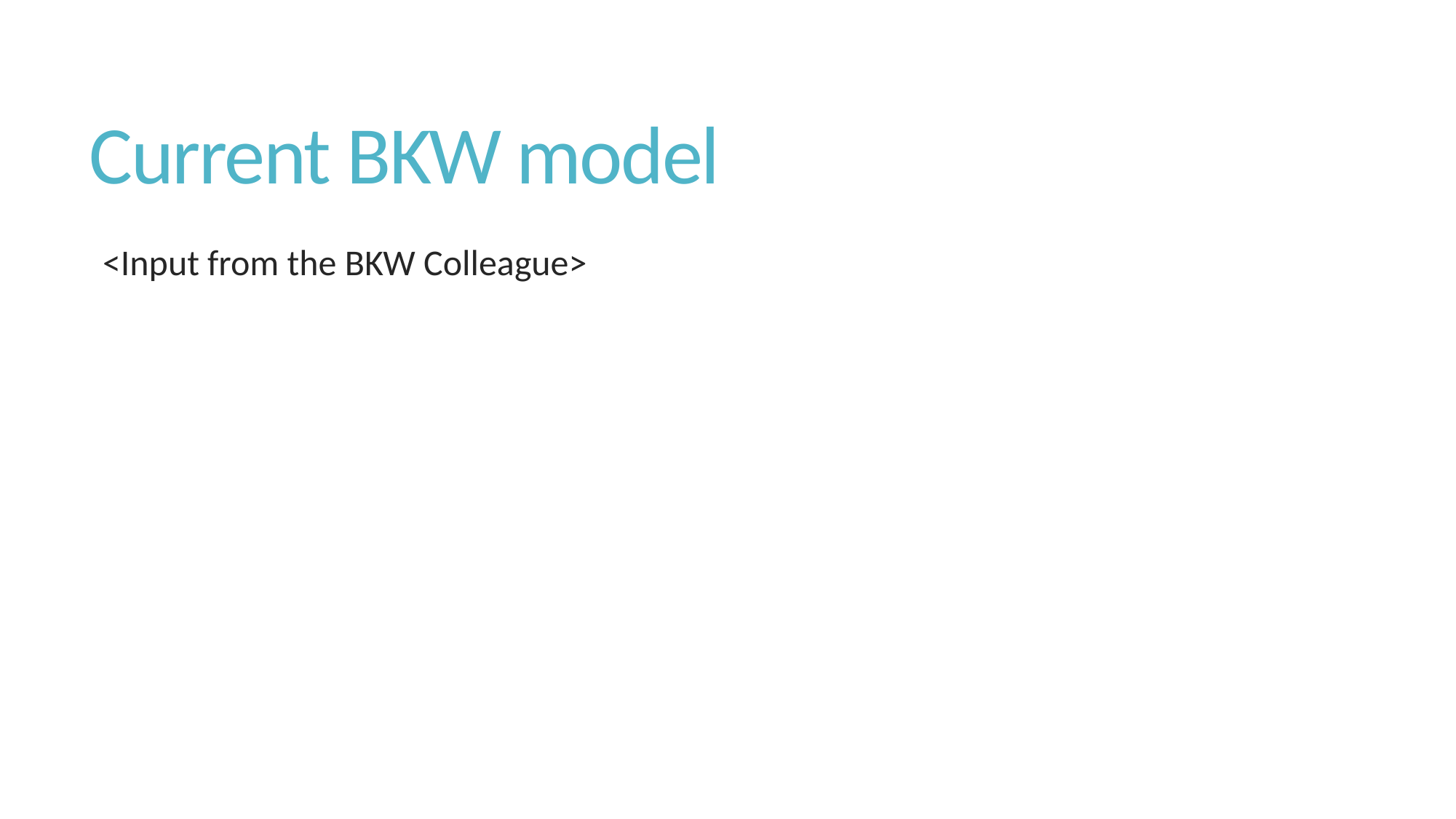

# Current BKW model
<Input from the BKW Colleague>